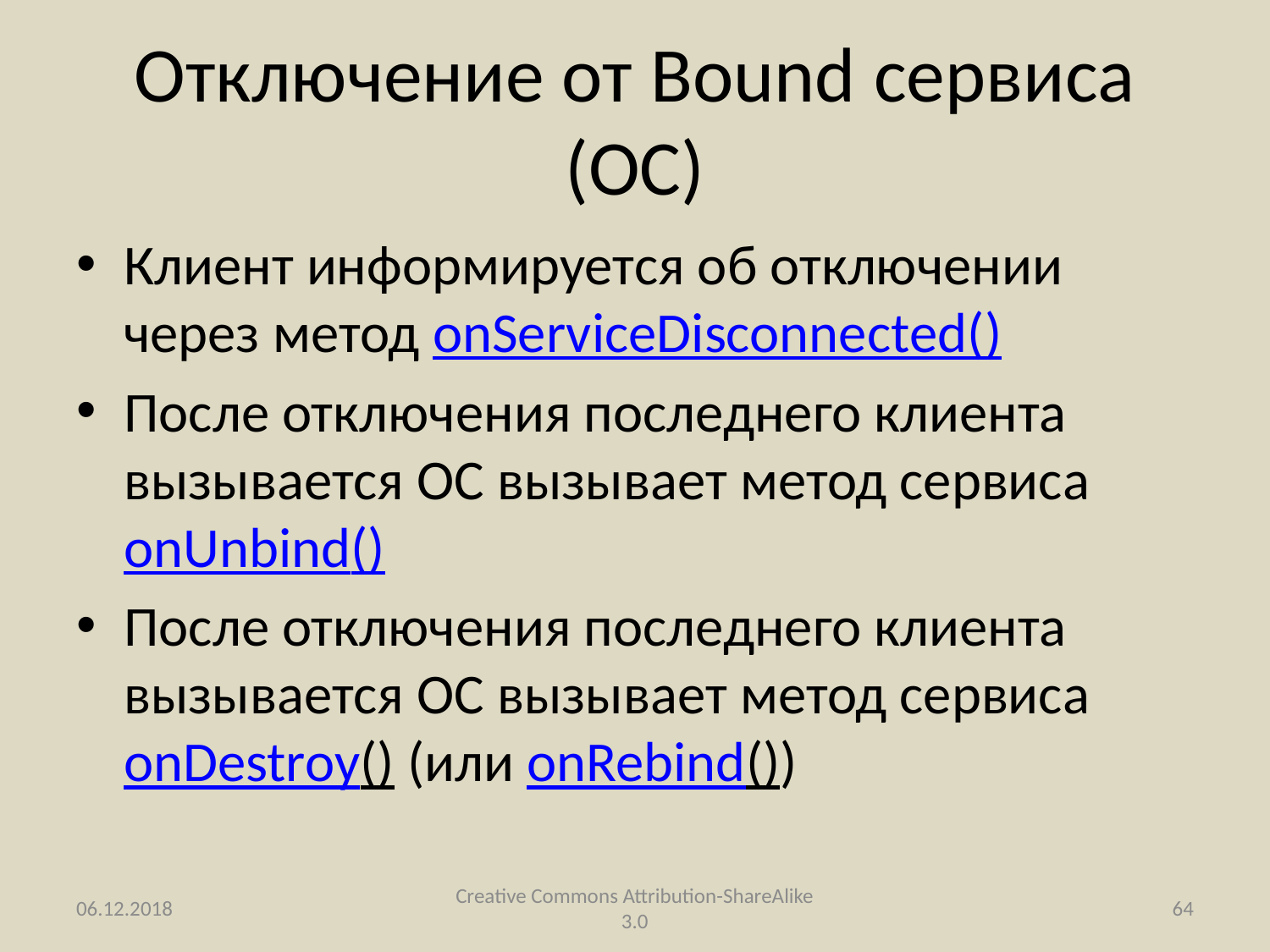

# Отключение от Bound сервиса (ОС)
Клиент информируется об отключении через метод onServiceDisconnected()
После отключения последнего клиента вызывается ОС вызывает метод сервиса onUnbind()
После отключения последнего клиента вызывается ОС вызывает метод сервиса onDestroy() (или onRebind())

06.12.2018
Creative Commons Attribution-ShareAlike 3.0
64